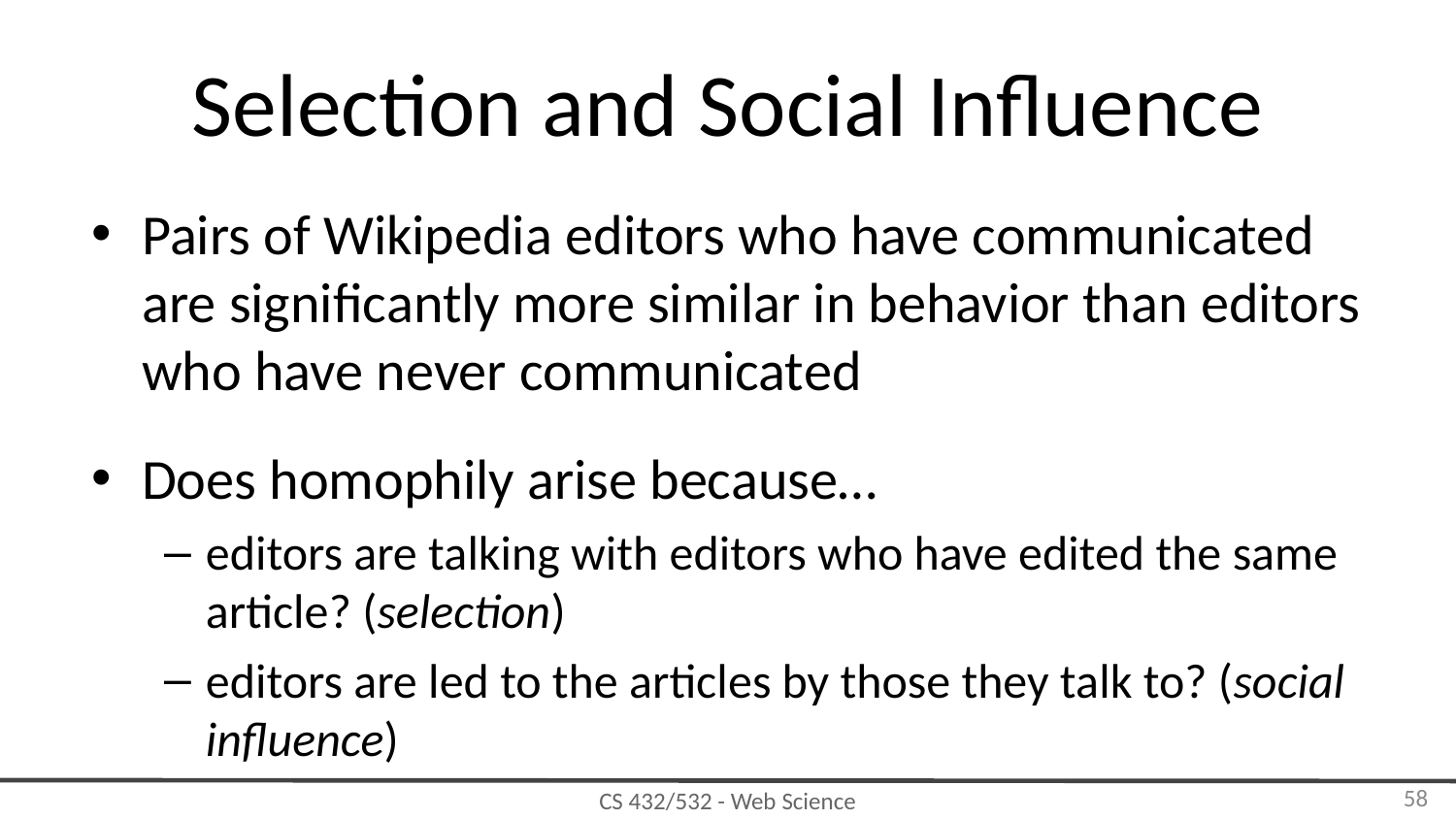

# Selection and Social Influence
Pairs of Wikipedia editors who have communicated are significantly more similar in behavior than editors who have never communicated

Does homophily arise because…
editors are talking with editors who have edited the same article? (selection)
editors are led to the articles by those they talk to? (social influence)
58